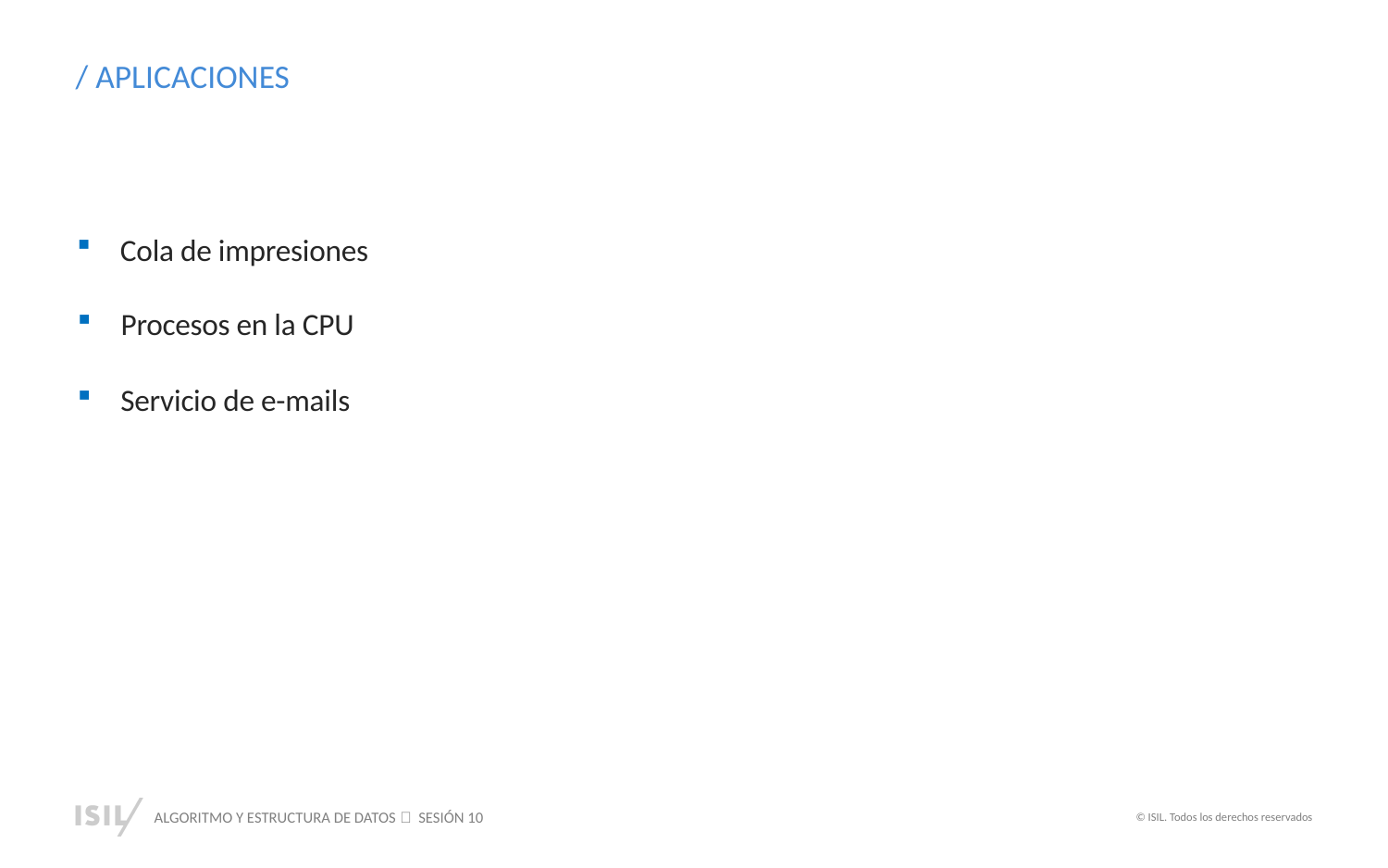

/ APLICACIONES
Cola de impresiones
Procesos en la CPU
Servicio de e-mails